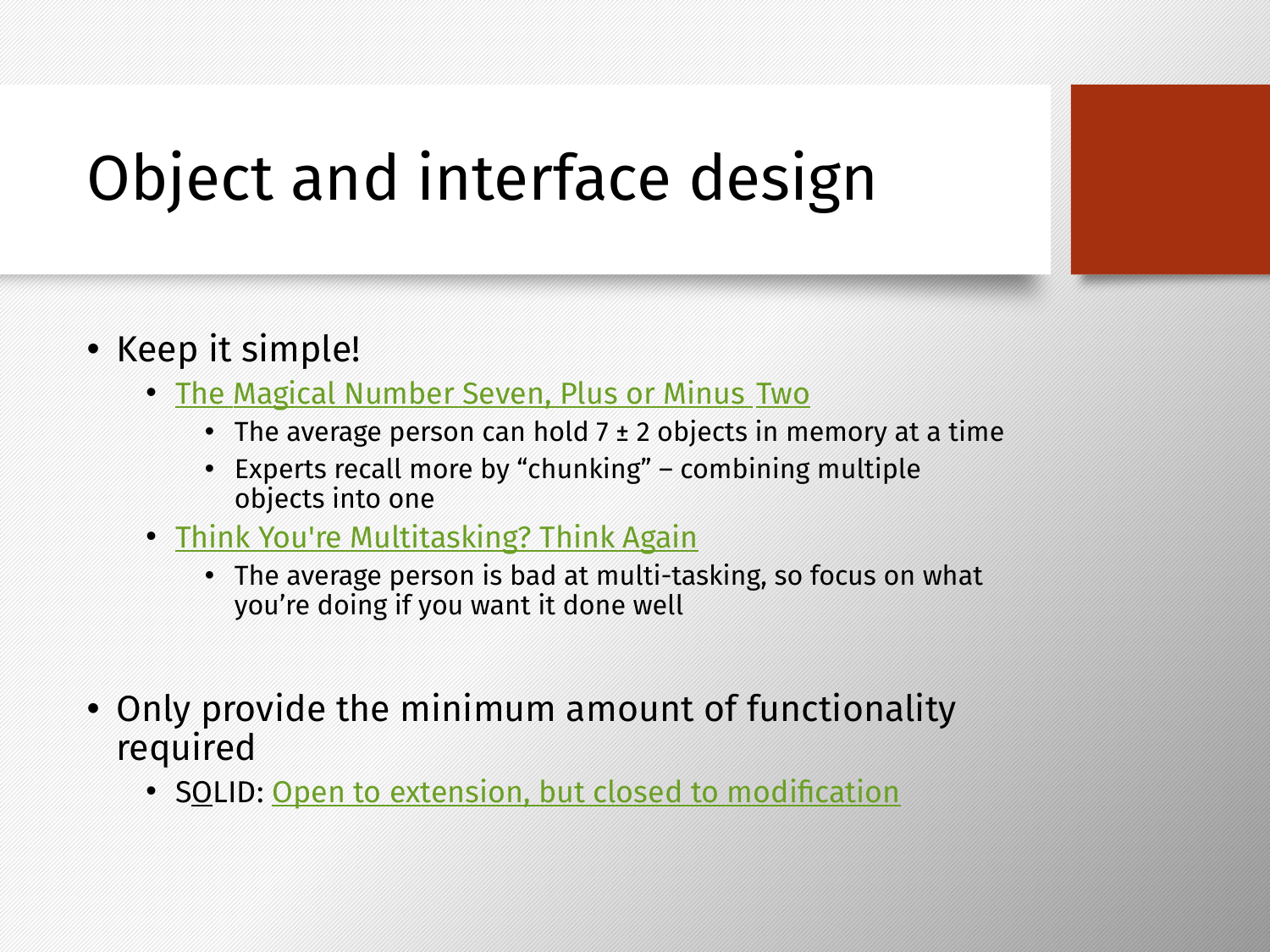

# Object and interface design
Keep it simple!
The Magical Number Seven, Plus or Minus Two
The average person can hold 7 ± 2 objects in memory at a time
Experts recall more by “chunking” – combining multiple objects into one
Think You're Multitasking? Think Again
The average person is bad at multi-tasking, so focus on what you’re doing if you want it done well

Only provide the minimum amount of functionality required
SOLID: Open to extension, but closed to modification